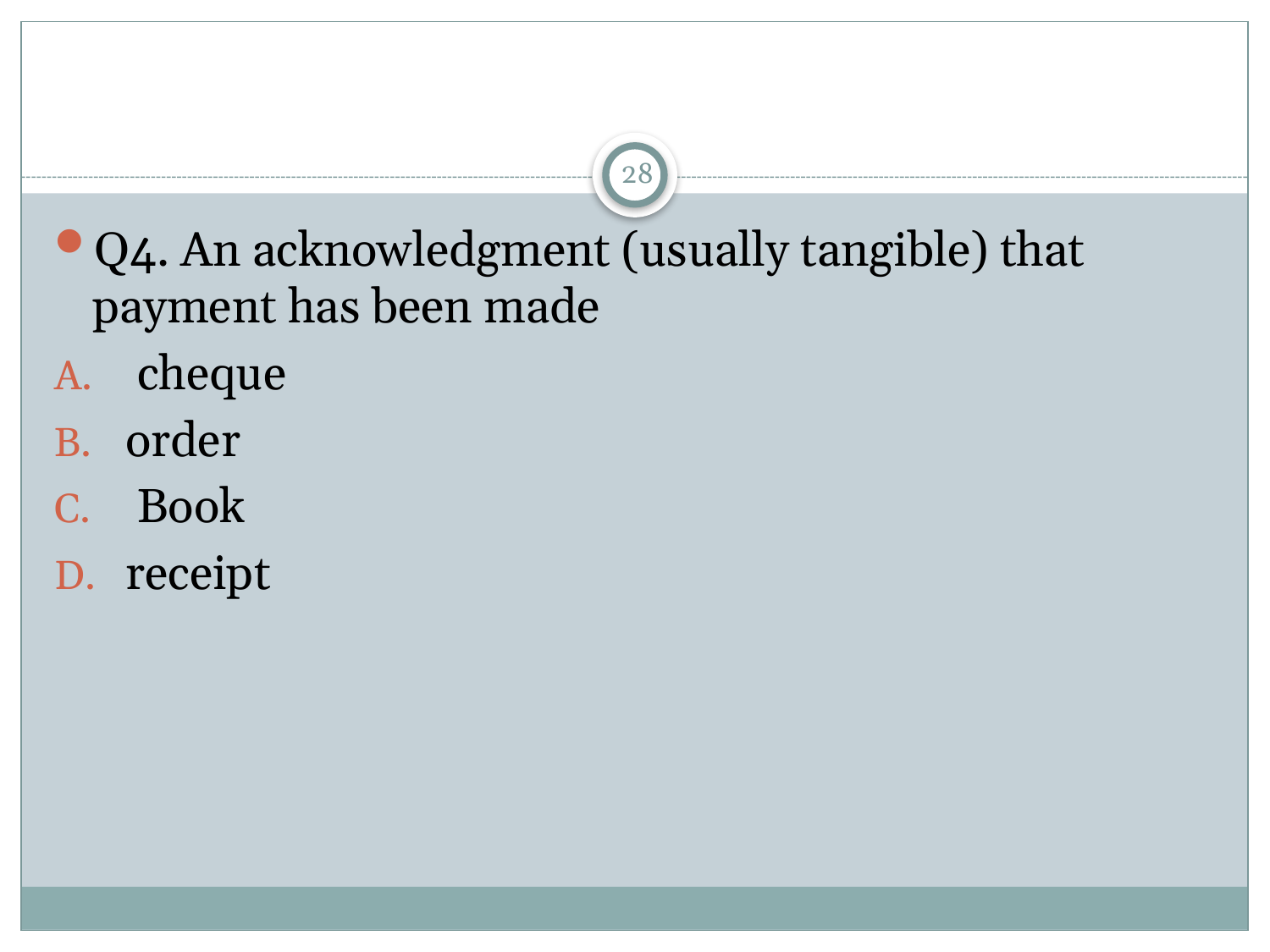

#
28
Q4. An acknowledgment (usually tangible) that payment has been made
 cheque
order
 Book
receipt